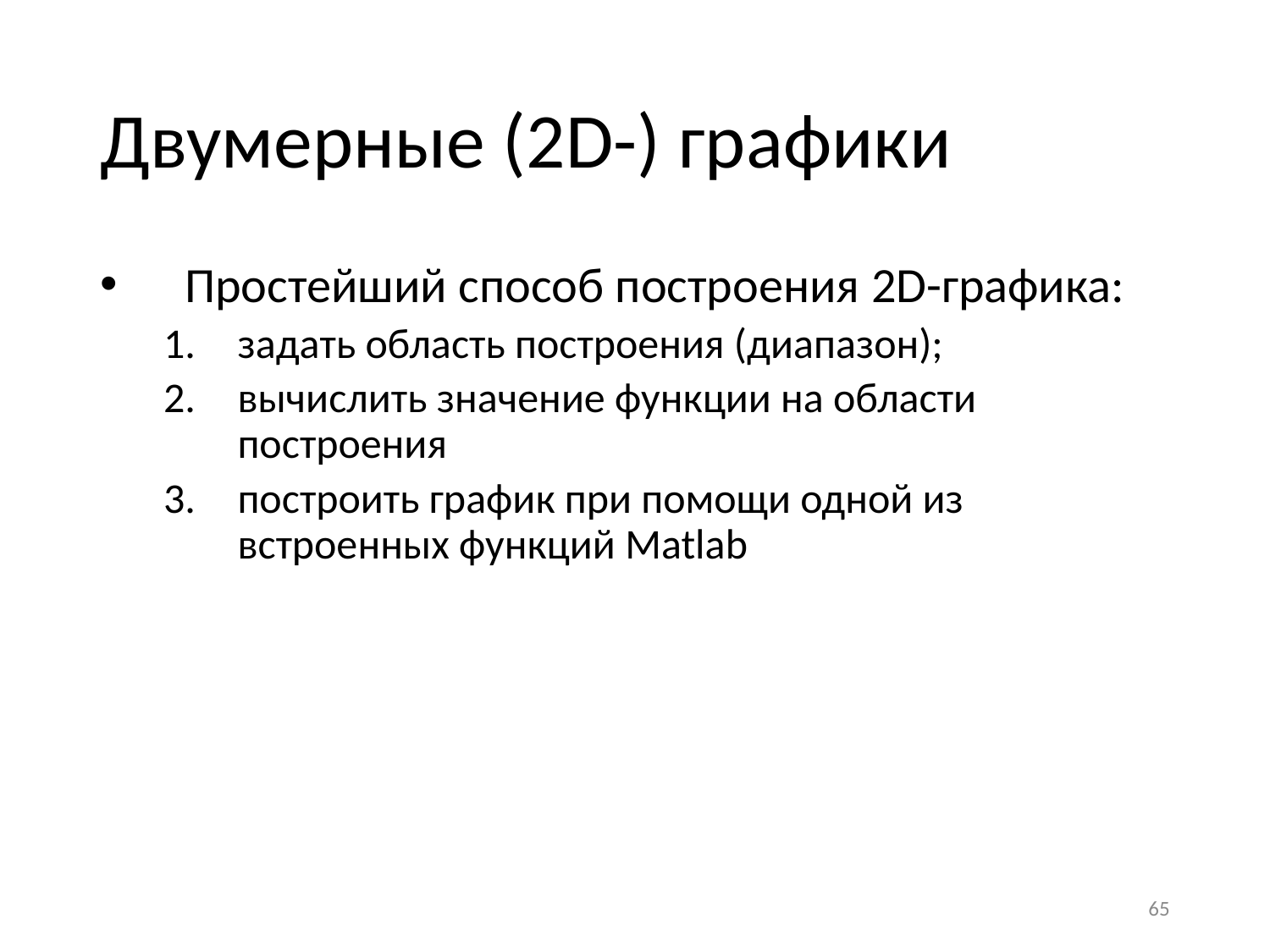

# Двумерные (2D-) графики
Простейший способ построения 2D-графика:
задать область построения (диапазон);
вычислить значение функции на области построения
построить график при помощи одной из встроенных функций Matlab
65